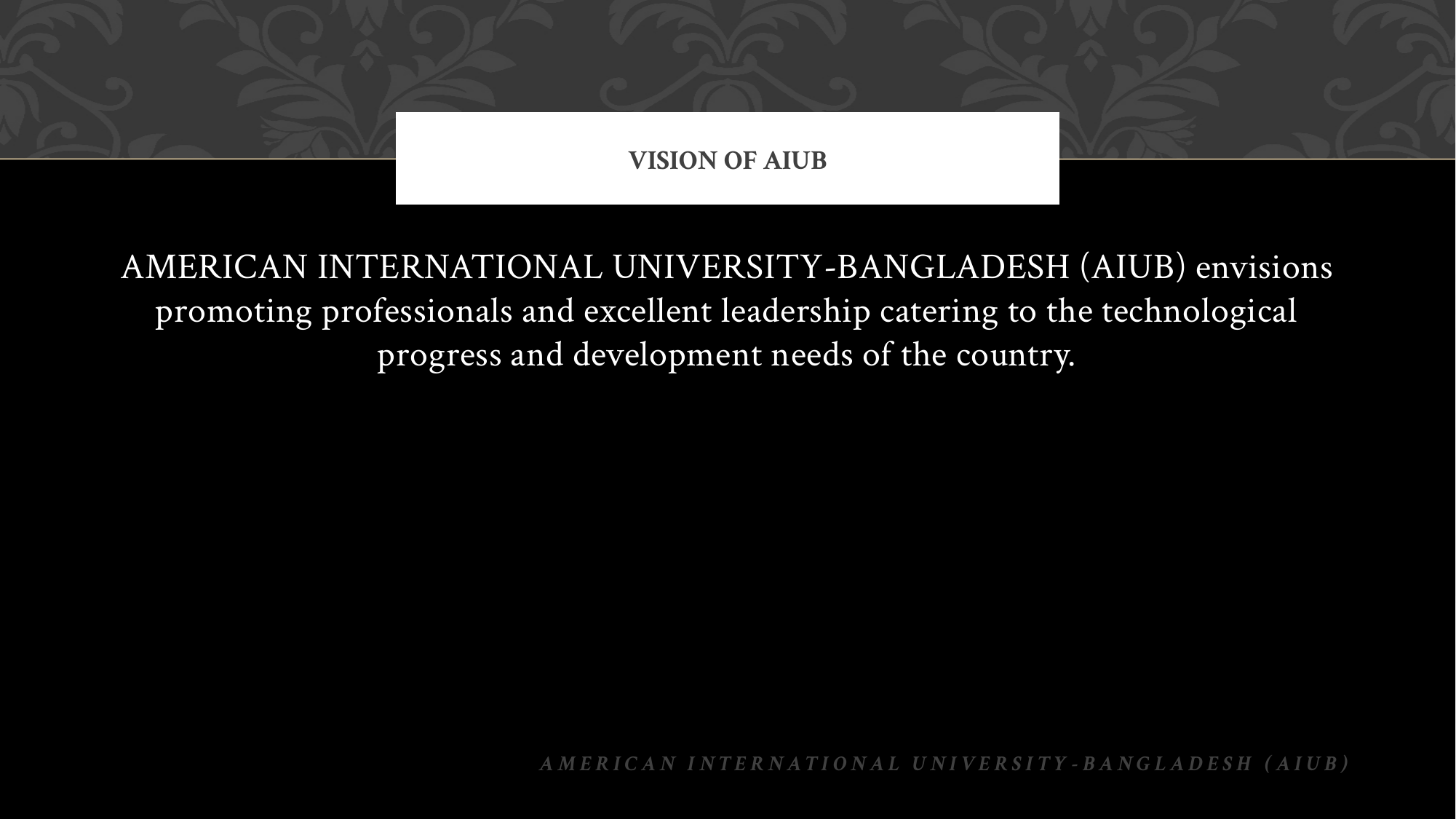

# VISION of aiub
AMERICAN INTERNATIONAL UNIVERSITY-BANGLADESH (AIUB) envisions promoting professionals and excellent leadership catering to the technological progress and development needs of the country.
American International University-Bangladesh (AIUB)